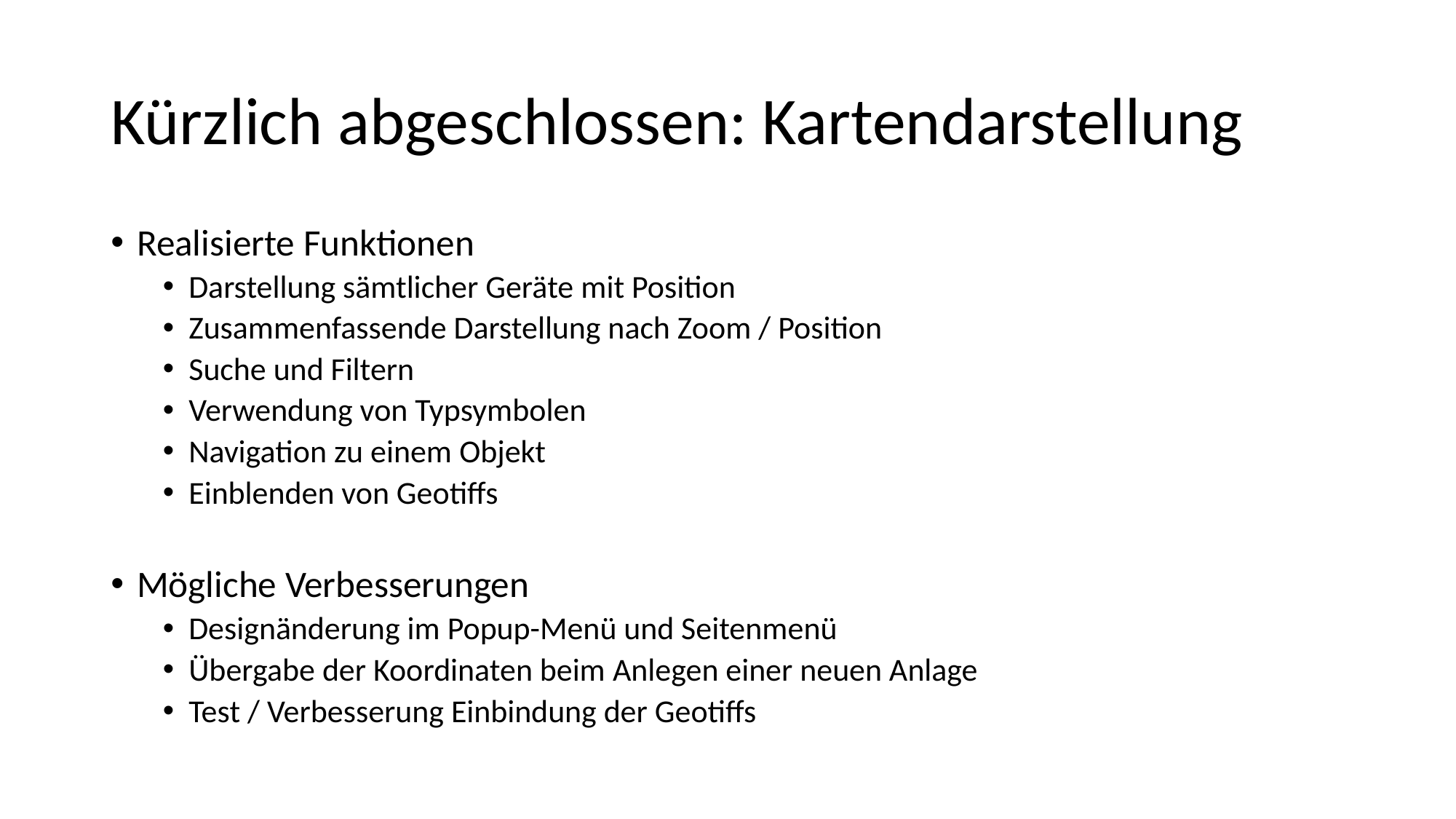

# Kürzlich abgeschlossen: Kartendarstellung
Realisierte Funktionen
Darstellung sämtlicher Geräte mit Position
Zusammenfassende Darstellung nach Zoom / Position
Suche und Filtern
Verwendung von Typsymbolen
Navigation zu einem Objekt
Einblenden von Geotiffs

Mögliche Verbesserungen
Designänderung im Popup-Menü und Seitenmenü
Übergabe der Koordinaten beim Anlegen einer neuen Anlage
Test / Verbesserung Einbindung der Geotiffs